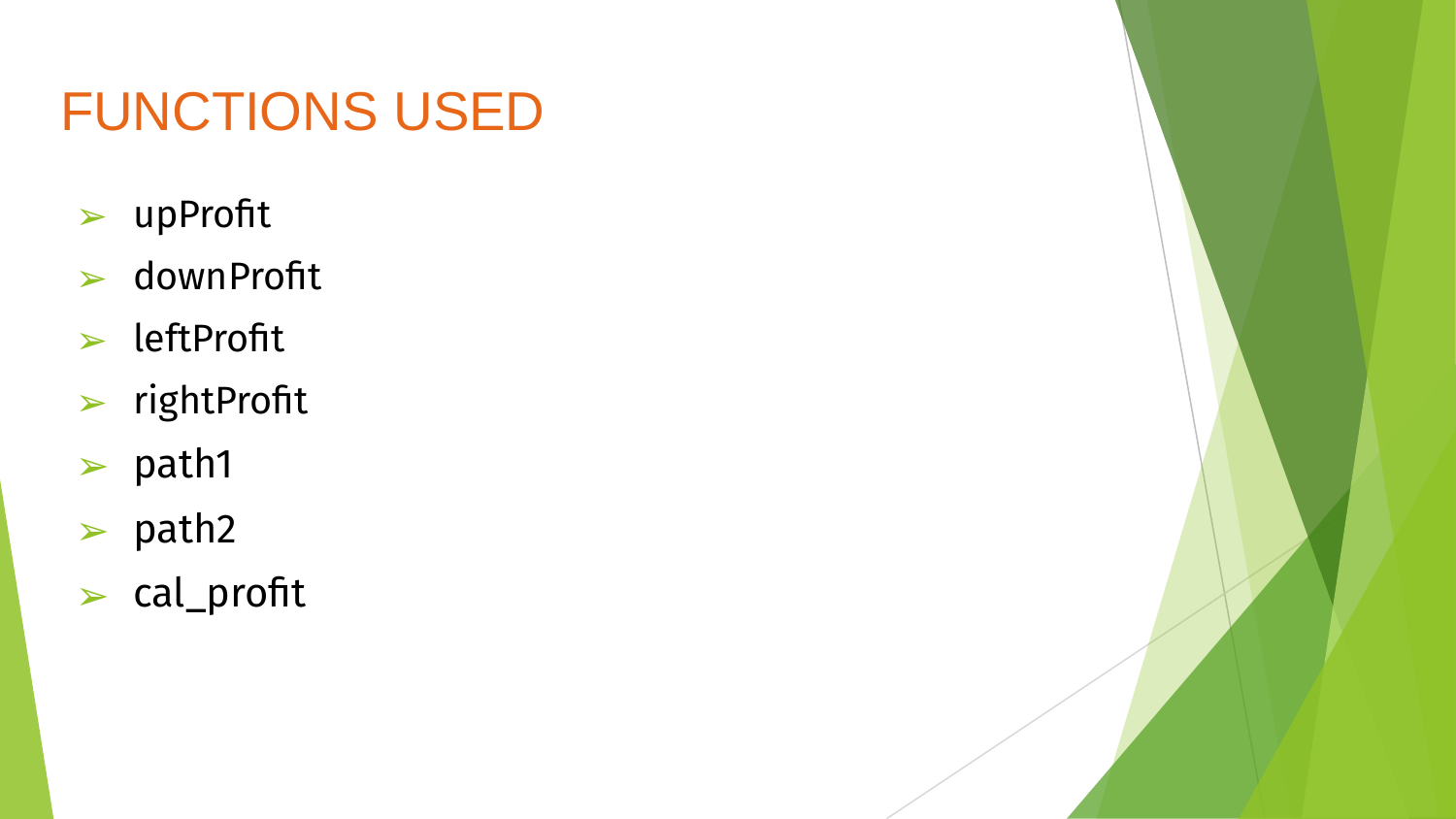

# FUNCTIONS USED
upProfit
downProfit
leftProfit
rightProfit
path1
path2
cal_profit